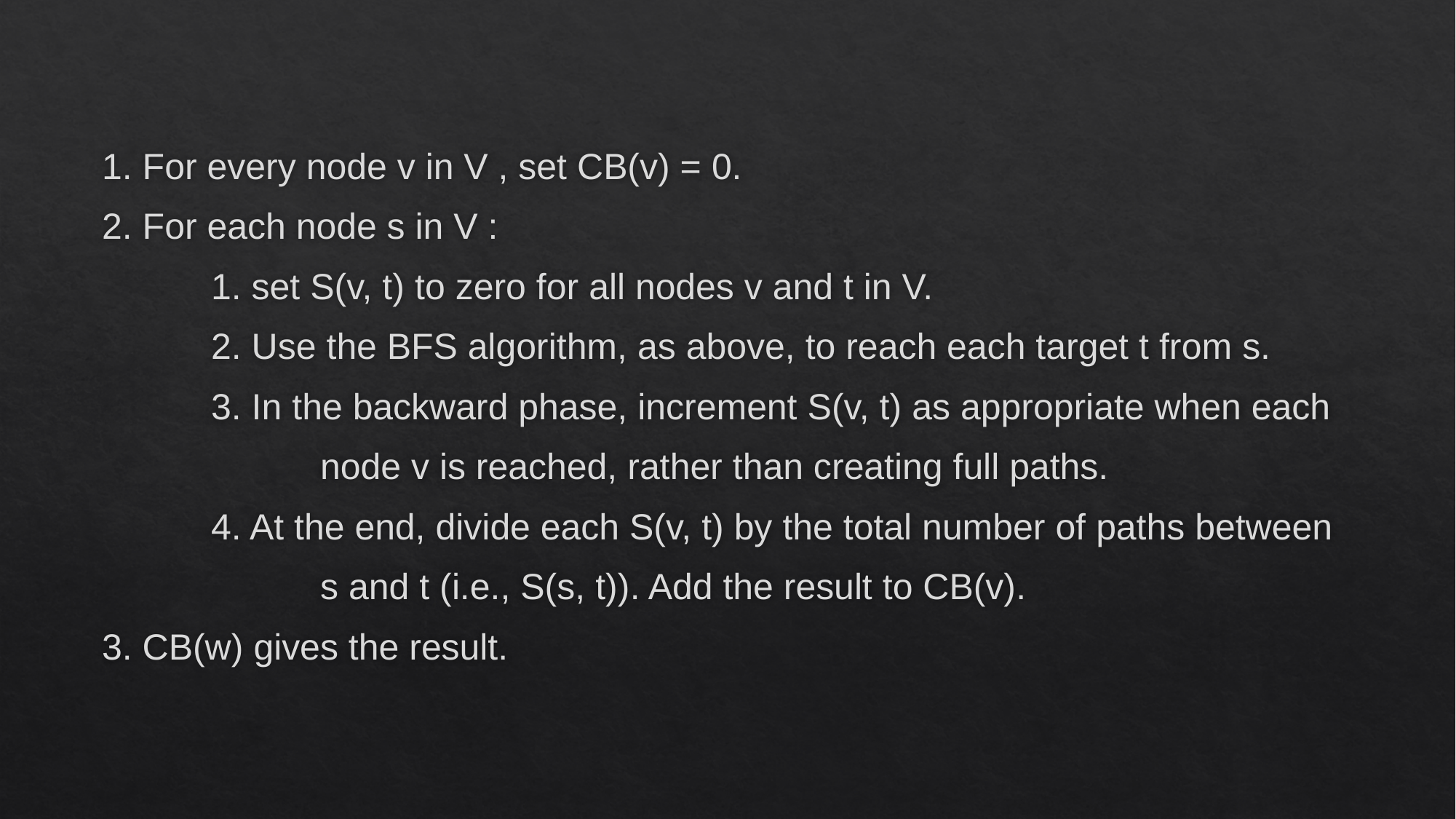

1. For every node v in V , set CB(v) = 0.
2. For each node s in V :
	1. set S(v, t) to zero for all nodes v and t in V.
	2. Use the BFS algorithm, as above, to reach each target t from s.
	3. In the backward phase, increment S(v, t) as appropriate when each
		node v is reached, rather than creating full paths.
	4. At the end, divide each S(v, t) by the total number of paths between
		s and t (i.e., S(s, t)). Add the result to CB(v).
3. CB(w) gives the result.